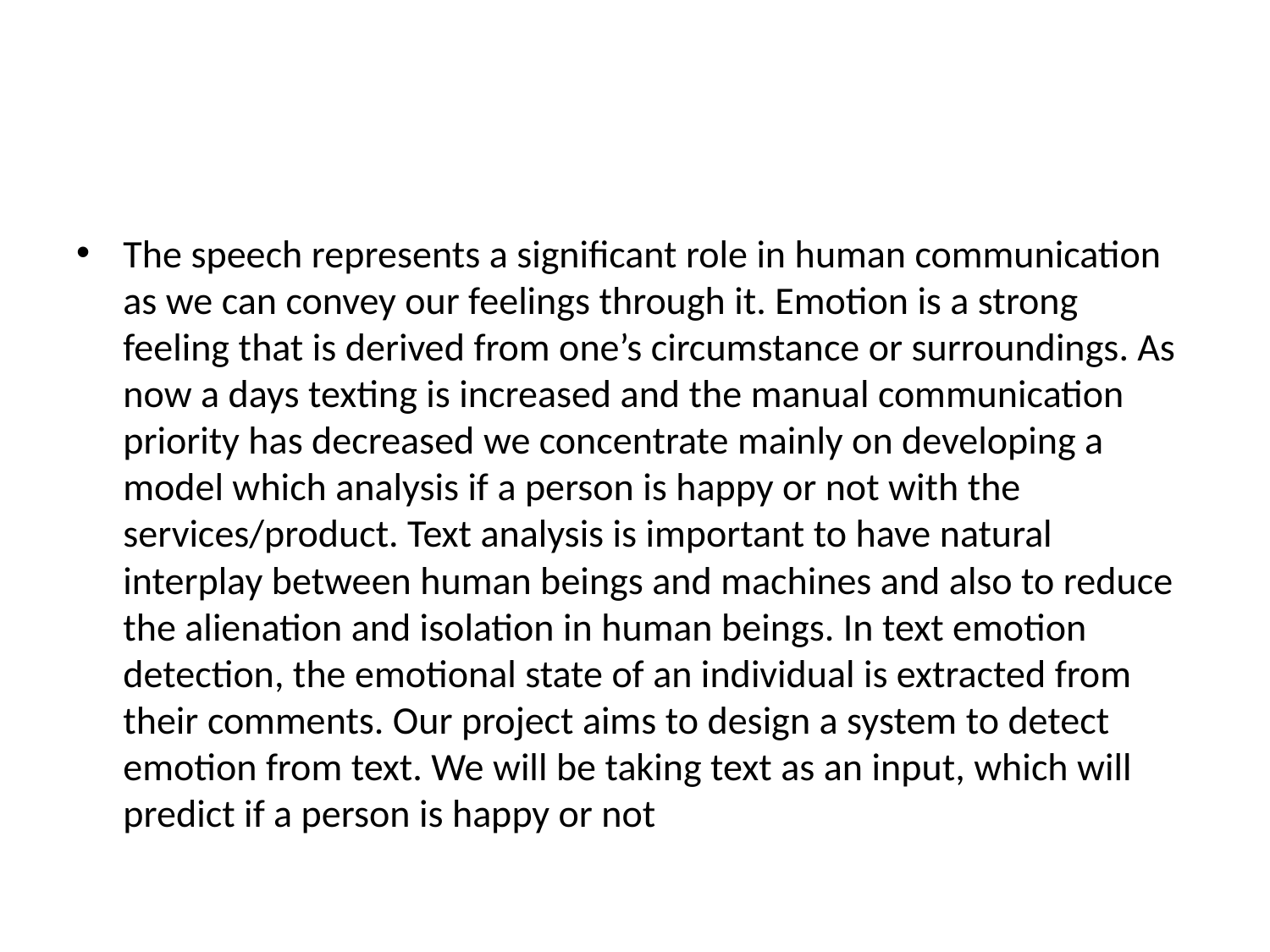

The speech represents a significant role in human communication as we can convey our feelings through it. Emotion is a strong feeling that is derived from one’s circumstance or surroundings. As now a days texting is increased and the manual communication priority has decreased we concentrate mainly on developing a model which analysis if a person is happy or not with the services/product. Text analysis is important to have natural interplay between human beings and machines and also to reduce the alienation and isolation in human beings. In text emotion detection, the emotional state of an individual is extracted from their comments. Our project aims to design a system to detect emotion from text. We will be taking text as an input, which will predict if a person is happy or not